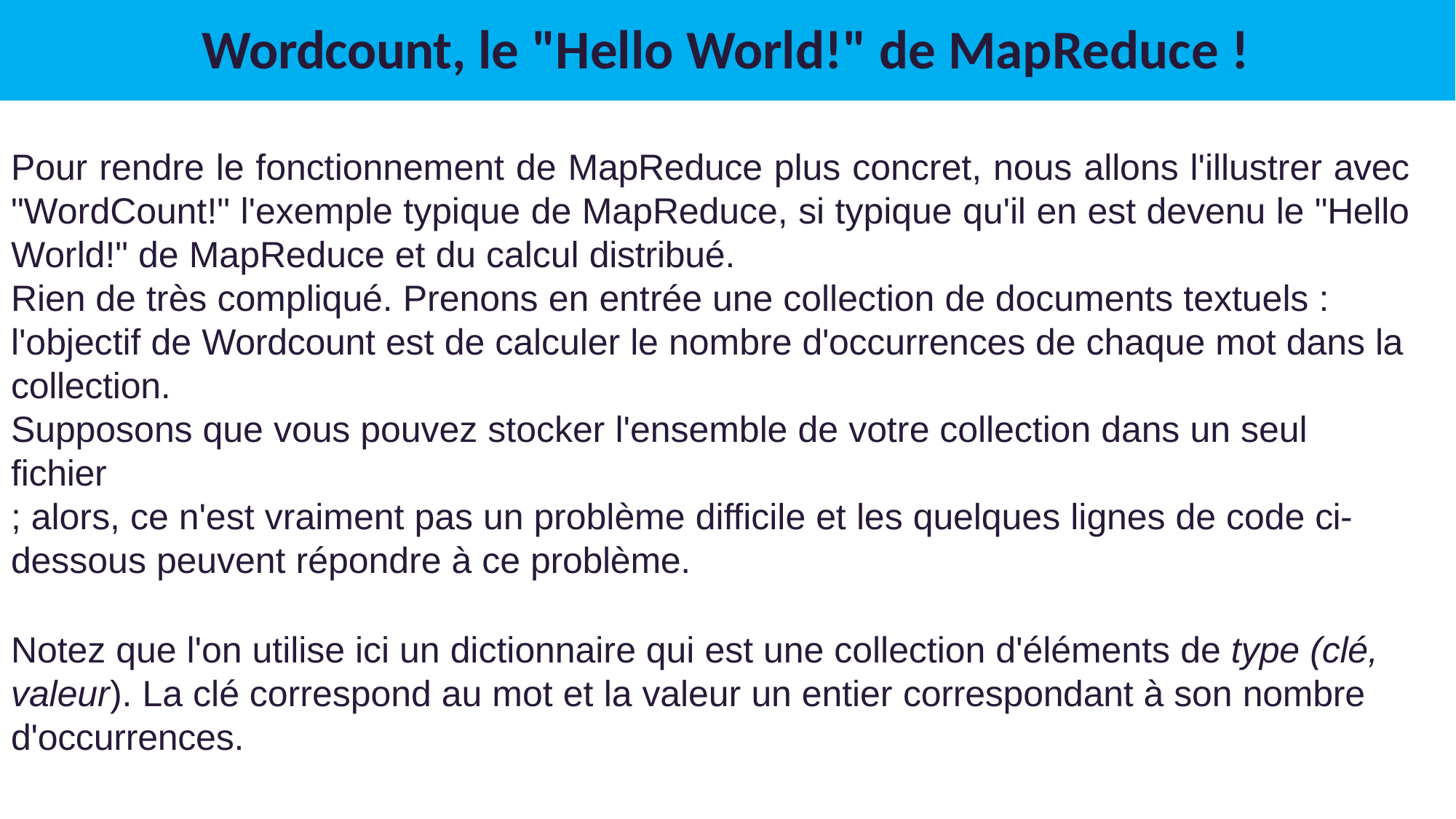

# Wordcount, le "Hello World!" de MapReduce !
Pour rendre le fonctionnement de MapReduce plus concret, nous allons l'illustrer avec "WordCount!" l'exemple typique de MapReduce, si typique qu'il en est devenu le "Hello World!" de MapReduce et du calcul distribué.
Rien de très compliqué. Prenons en entrée une collection de documents textuels : l'objectif de Wordcount est de calculer le nombre d'occurrences de chaque mot dans la collection.
Supposons que vous pouvez stocker l'ensemble de votre collection dans un seul fichier
; alors, ce n'est vraiment pas un problème difficile et les quelques lignes de code ci-
dessous peuvent répondre à ce problème.

Notez que l'on utilise ici un dictionnaire qui est une collection d'éléments de type (clé, valeur). La clé correspond au mot et la valeur un entier correspondant à son nombre d'occurrences.